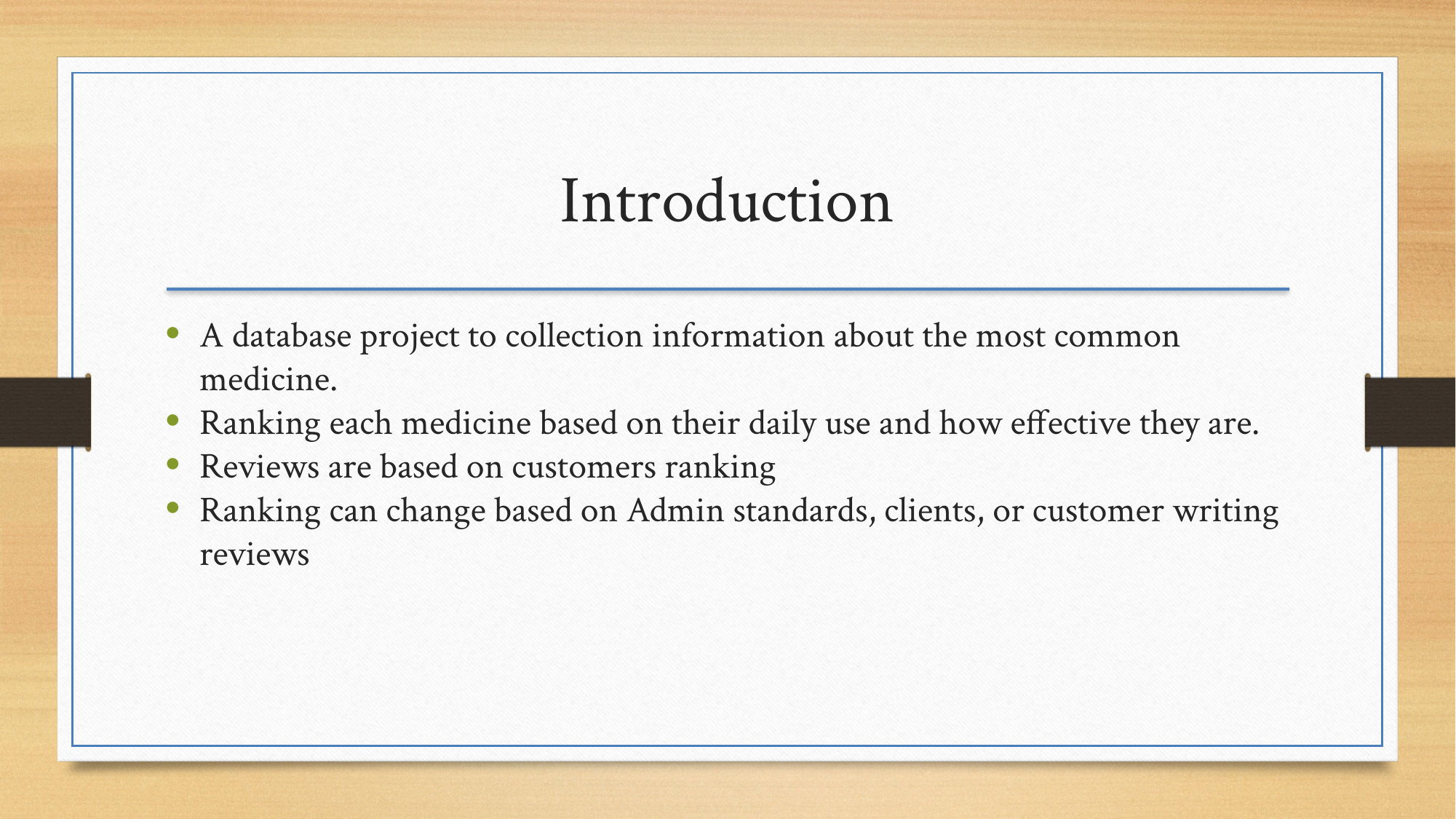

Introduction
A database project to collection information about the most common medicine.
Ranking each medicine based on their daily use and how effective they are.
Reviews are based on customers ranking
Ranking can change based on Admin standards, clients, or customer writing reviews